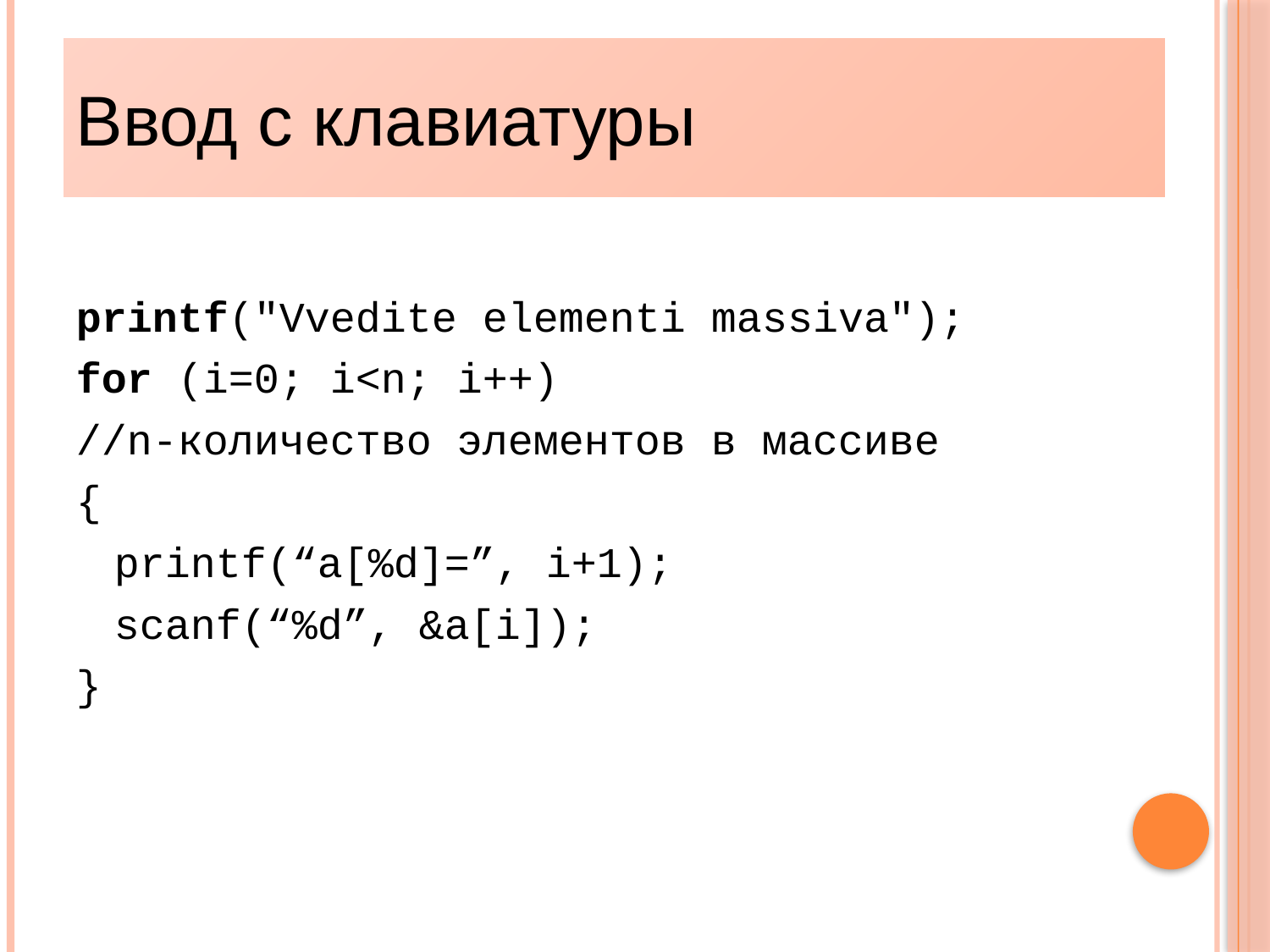

# Ввод с клавиатуры

printf("Vvedite elementi massiva");
for (i=0; i<n; i++)
//n-количество элементов в массиве
{
	printf(“a[%d]=”, i+1);
	scanf(“%d”, &a[i]);
}